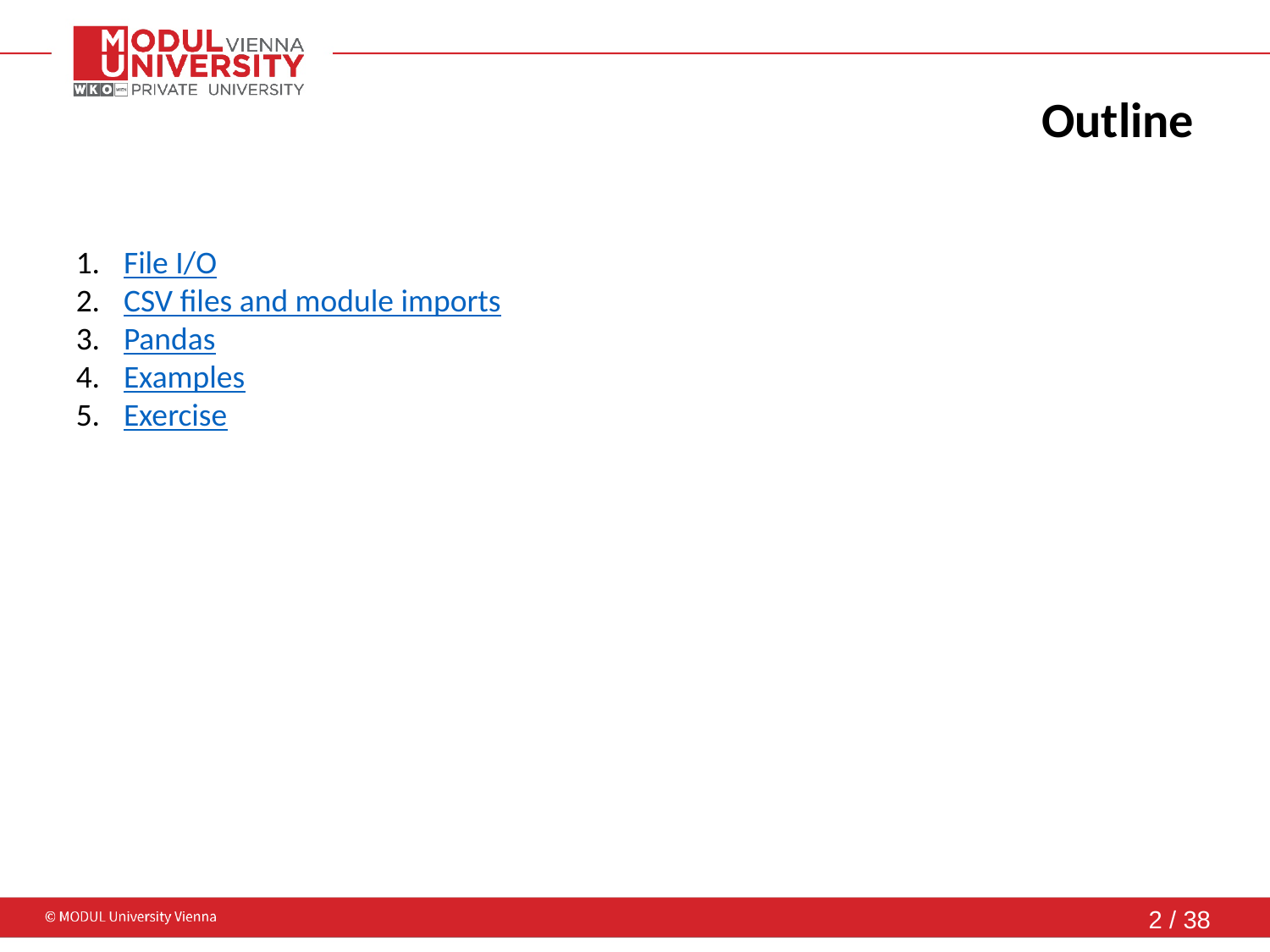

# Outline

File I/O
CSV files and module imports
Pandas
Examples
Exercise